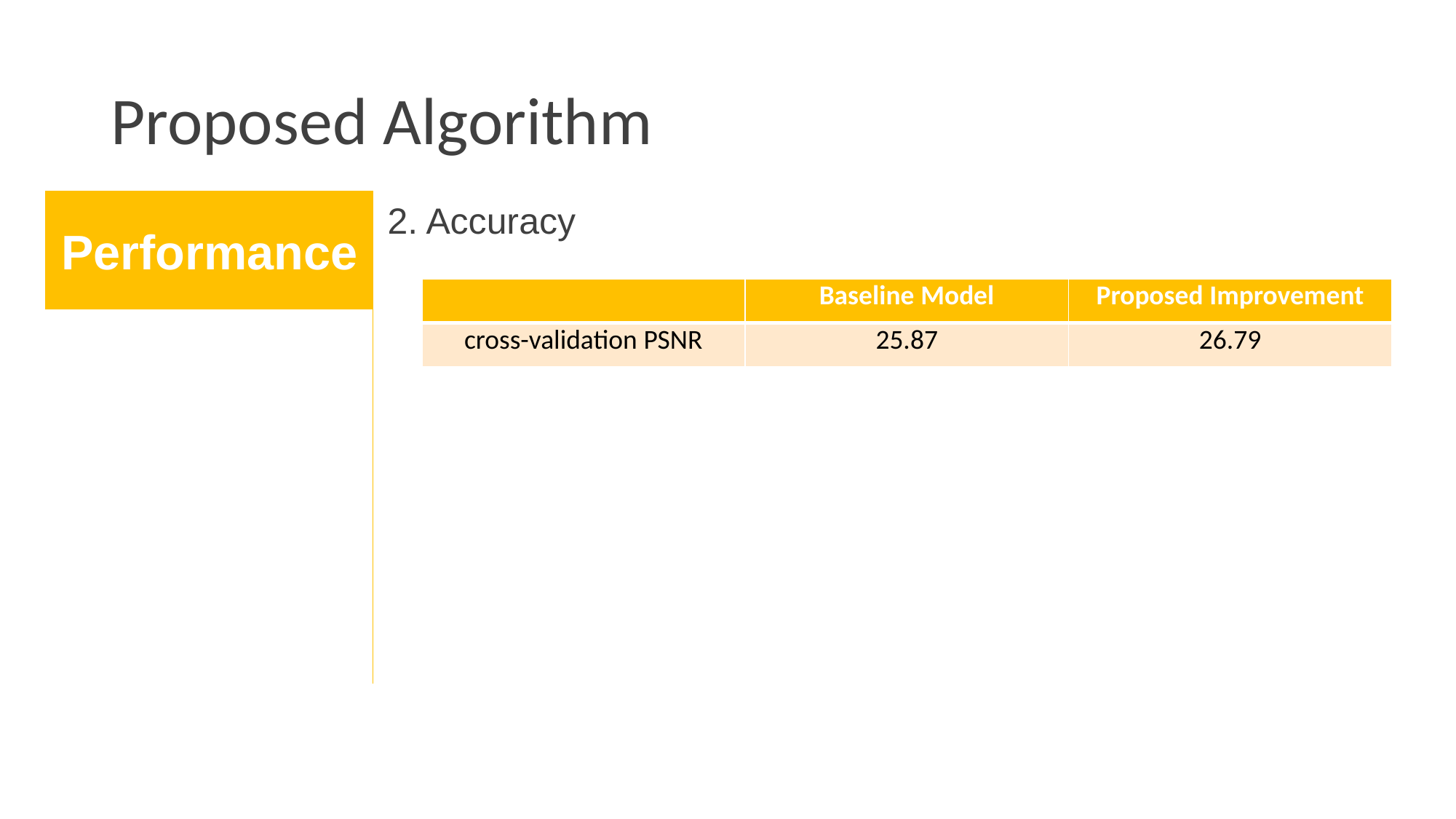

# Proposed Algorithm
Performance
2. Accuracy
|  | Baseline Model | Proposed Improvement |
| --- | --- | --- |
| cross-validation PSNR | 25.87 | 26.79 |